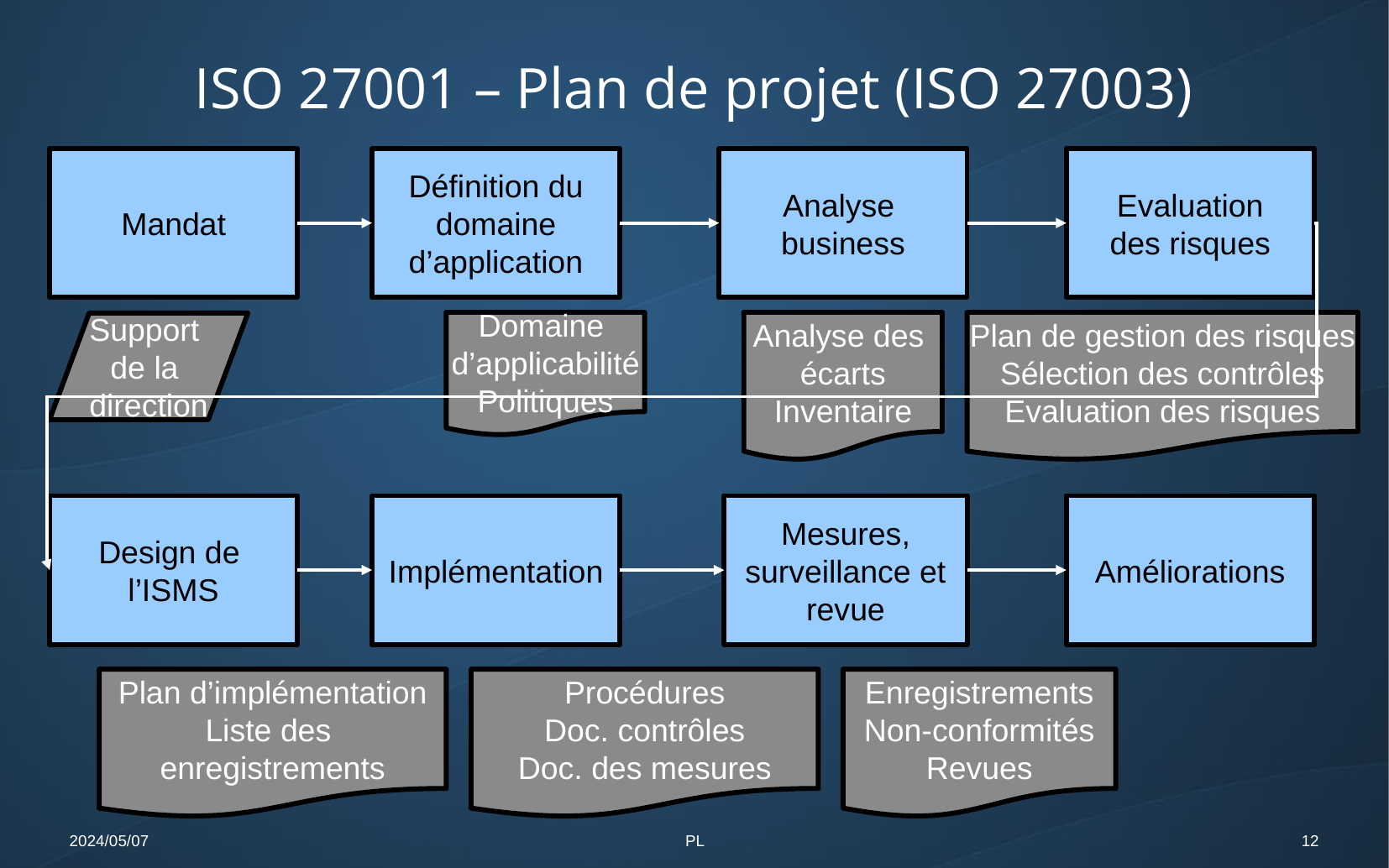

ISO 27001 – Plan de projet (ISO 27003)
Mandat
Définition du
domaine
d’application
Analyse
business
Evaluation
des risques
Domaine
d’applicabilité
Politiques
Analyse des
écarts
Inventaire
Plan de gestion des risques
Sélection des contrôles
Evaluation des risques
Support
de la
direction
Design de
l’ISMS
Implémentation
Mesures,
 surveillance et
revue
Améliorations
Plan d’implémentation
Liste des
enregistrements
Procédures
Doc. contrôles
Doc. des mesures
Enregistrements
Non-conformités
Revues
2024/05/07
PL
12